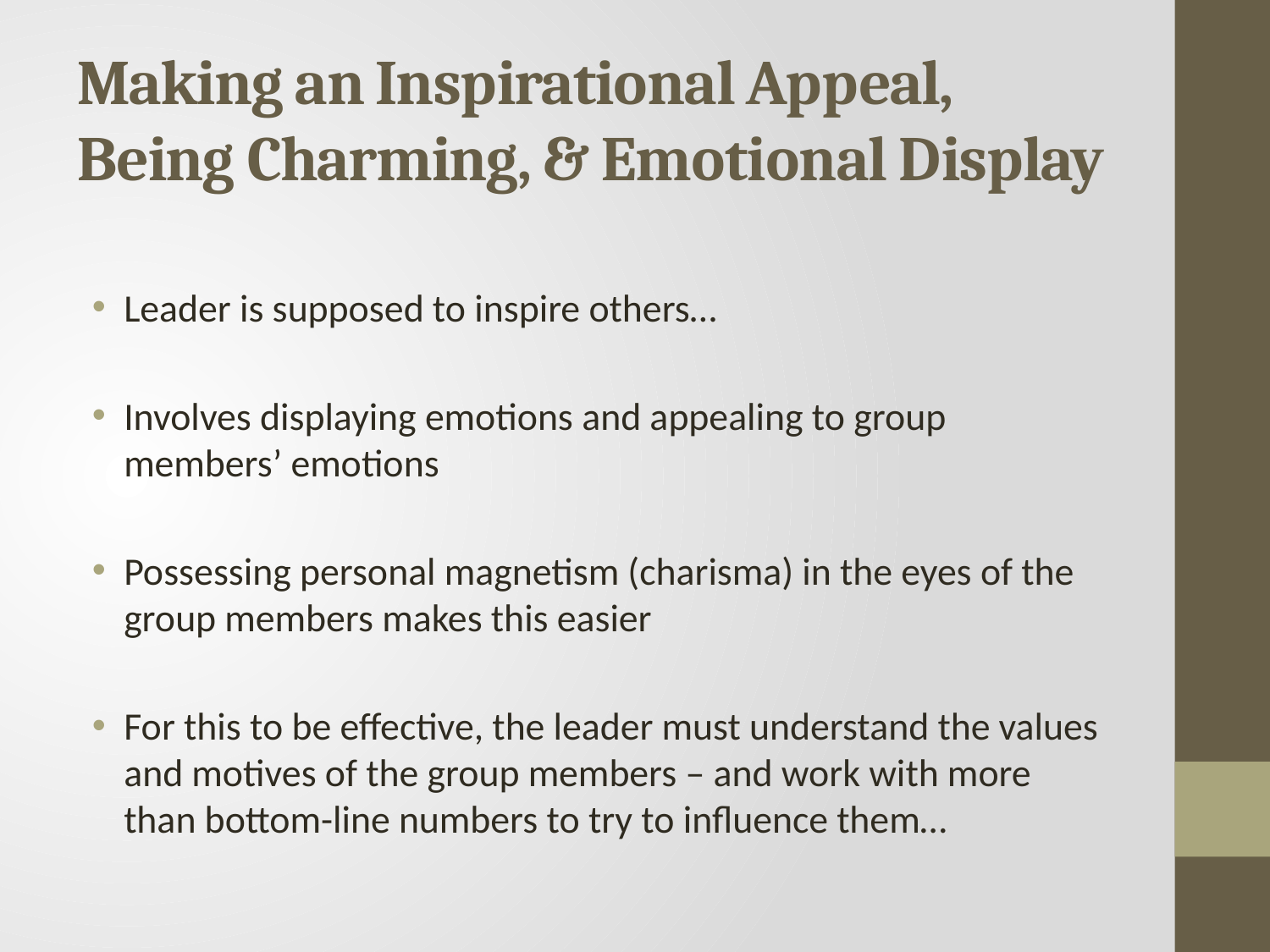

# Making an Inspirational Appeal, Being Charming, & Emotional Display

Leader is supposed to inspire others…

Involves displaying emotions and appealing to group members’ emotions

Possessing personal magnetism (charisma) in the eyes of the group members makes this easier

For this to be effective, the leader must understand the values and motives of the group members – and work with more than bottom-line numbers to try to influence them…